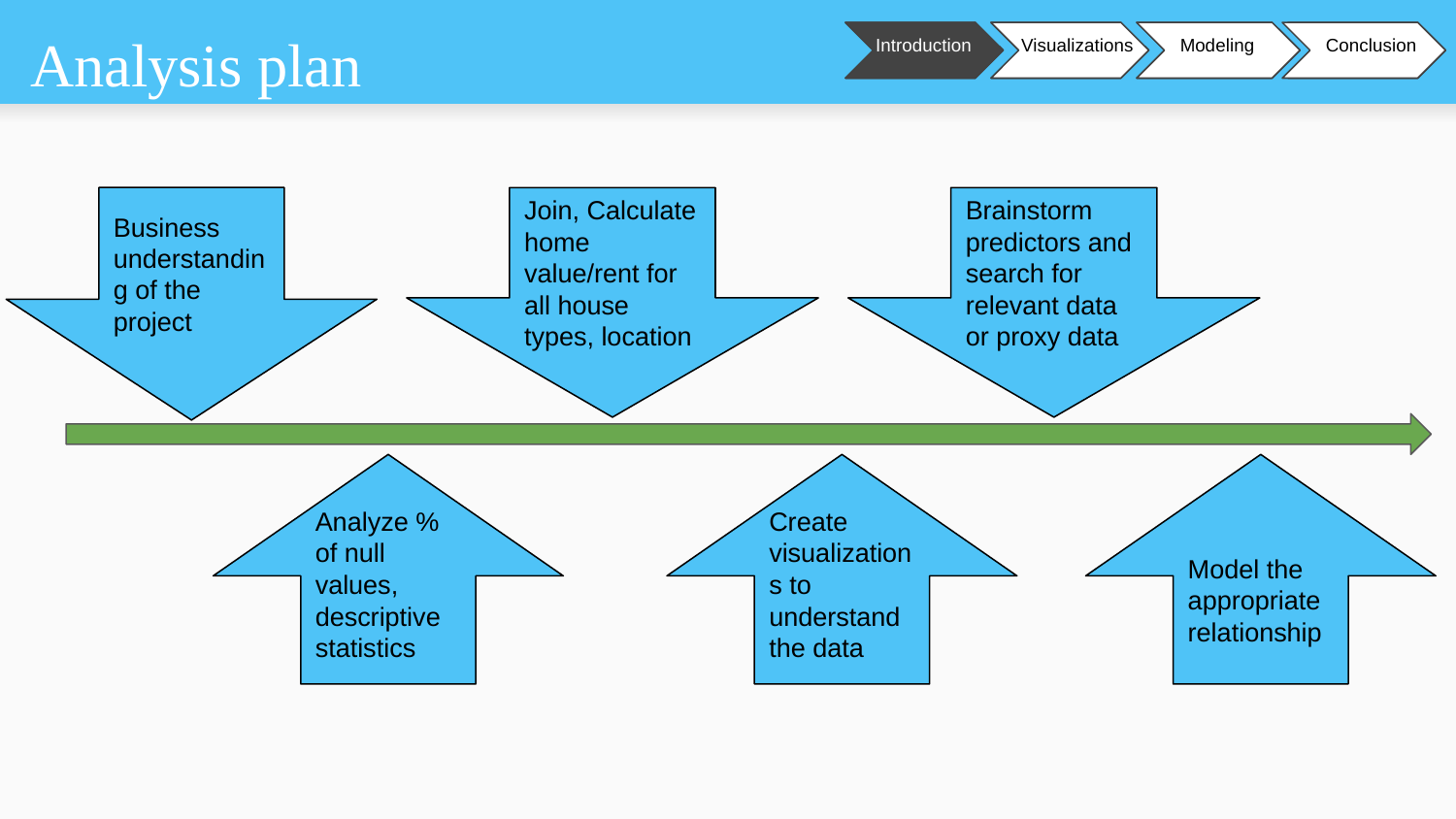

# Analysis plan
Introduction
Introduction
Visualizations
Visualizations
Modeling
Modeling
Conclusion

Conclusion
Business understanding of the project

Join, Calculate home value/rent for all house types, location

Brainstorm predictors and search for relevant data or proxy data

Analyze % of null values, descriptive statistics

Create visualizations to understand the data

Model the appropriate relationship